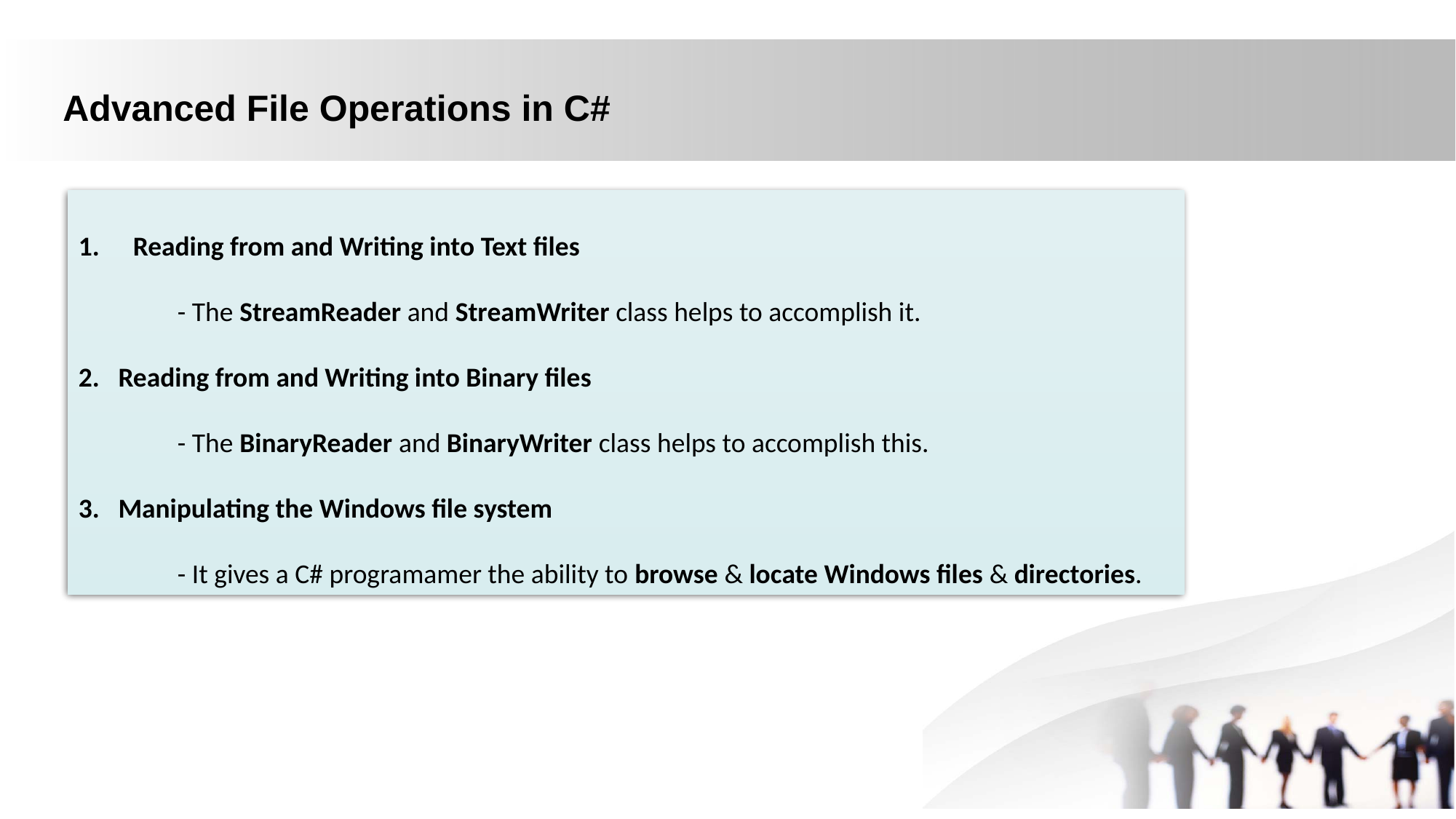

Advanced File Operations in C#
Reading from and Writing into Text files
                - The StreamReader and StreamWriter class helps to accomplish it.
2.   Reading from and Writing into Binary files
                - The BinaryReader and BinaryWriter class helps to accomplish this.
3.   Manipulating the Windows file system
                - It gives a C# programamer the ability to browse & locate Windows files & directories.